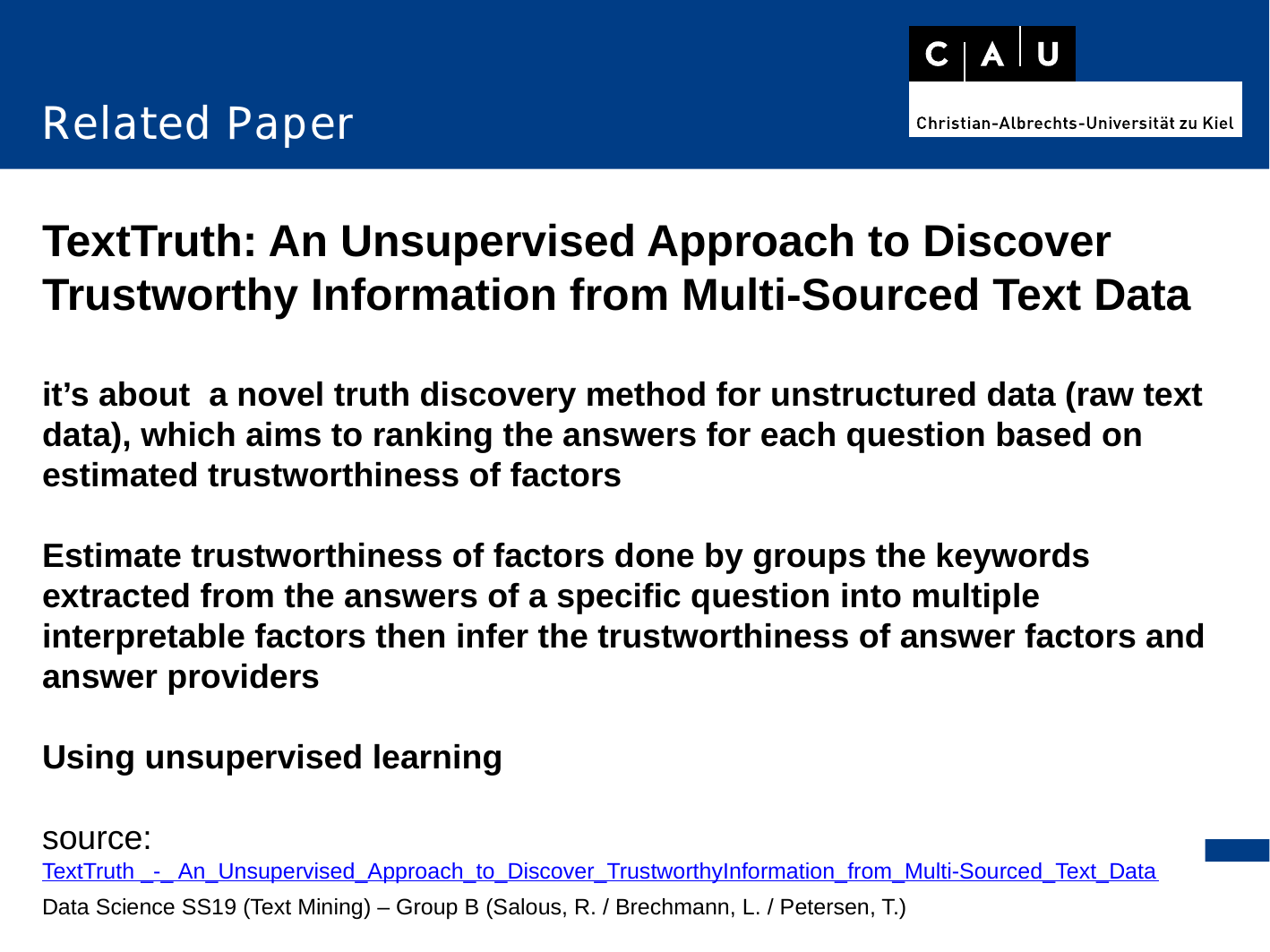

Related Paper

TextTruth: An Unsupervised Approach to Discover Trustworthy Information from Multi-Sourced Text Data

it’s about  a novel truth discovery method for unstructured data (raw text data), which aims to ranking the answers for each question based on estimated trustworthiness of factors

Estimate trustworthiness of factors done by groups the keywords extracted from the answers of a specific question into multiple interpretable factors then infer the trustworthiness of answer factors and answer providers

Using unsupervised learning
source:
TextTruth _-_ An_Unsupervised_Approach_to_Discover_TrustworthyInformation_from_Multi-Sourced_Text_Data

Data Science SS19 (Text Mining) – Group B (Salous, R. / Brechmann, L. / Petersen, T.)